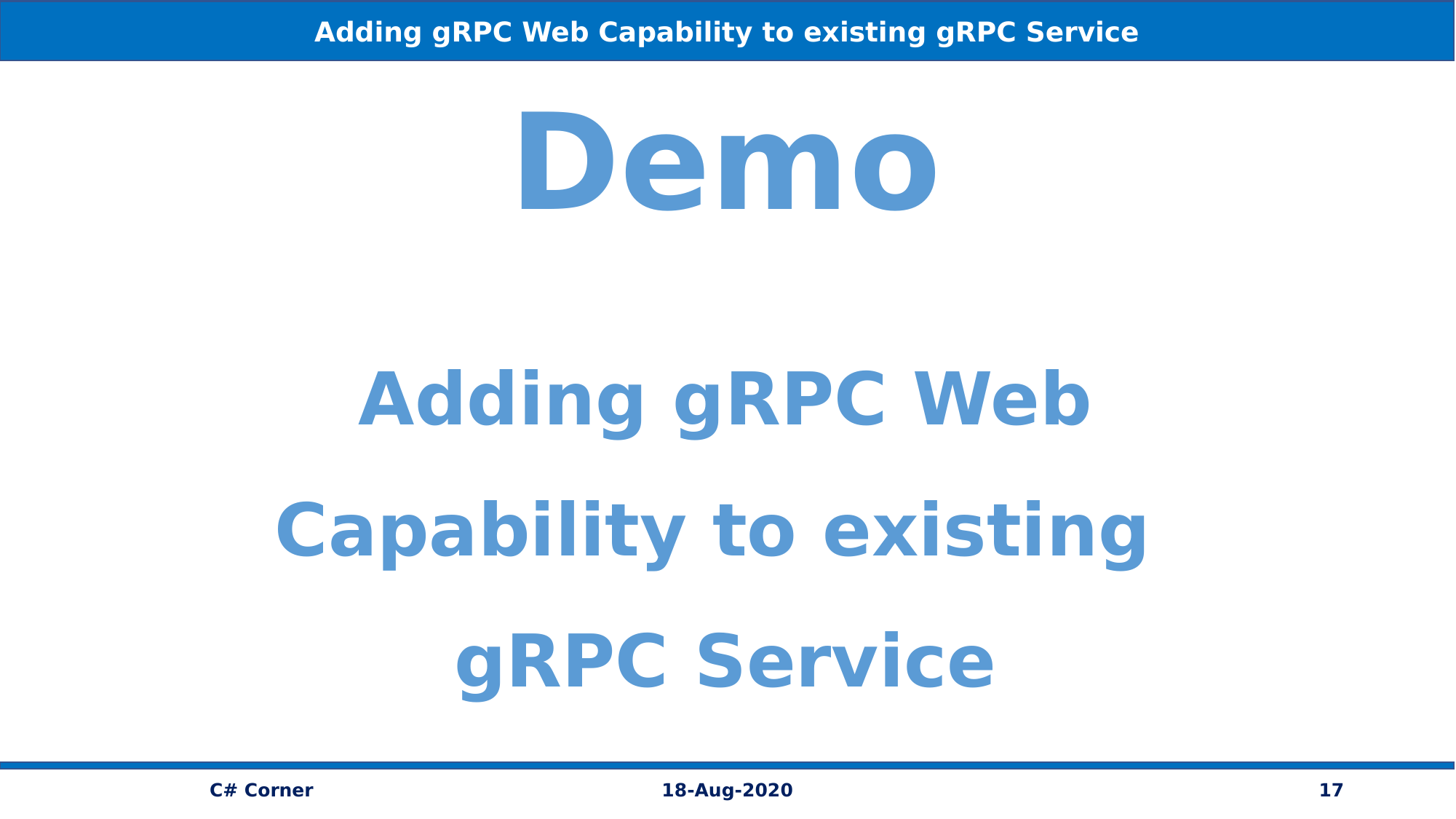

Adding gRPC Web Capability to existing gRPC Service
Demo

Adding gRPC Web
Capability to existing
gRPC Service

18-Aug-2020
17
C# Corner